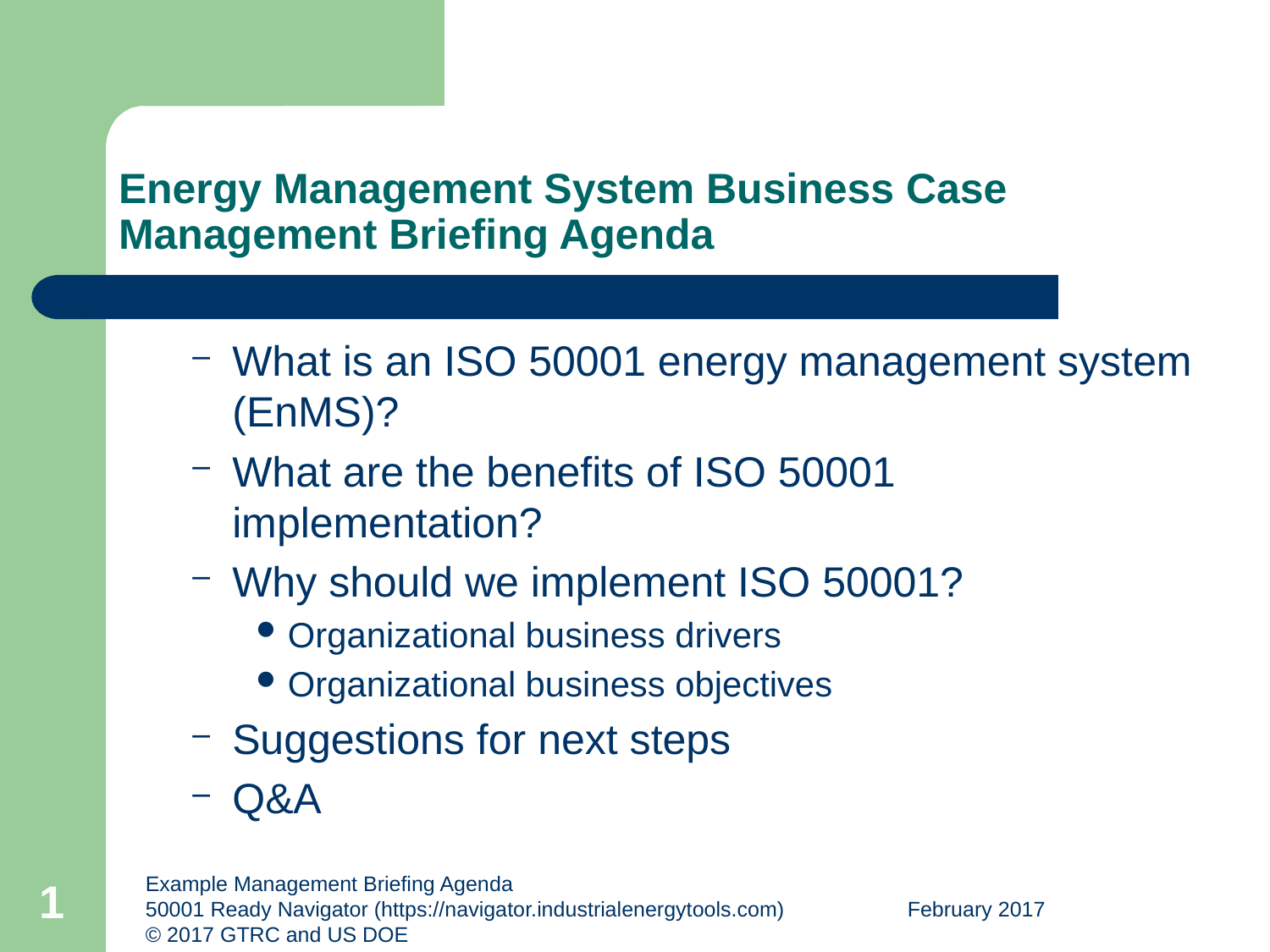

# Energy Management System Business Case Management Briefing Agenda
What is an ISO 50001 energy management system (EnMS)?
What are the benefits of ISO 50001 implementation?
Why should we implement ISO 50001?
Organizational business drivers
Organizational business objectives
Suggestions for next steps
Q&A
Example Management Briefing Agenda
50001 Ready Navigator (https://navigator.industrialenergytools.com) 	February 2017
© 2017 GTRC and US DOE
1